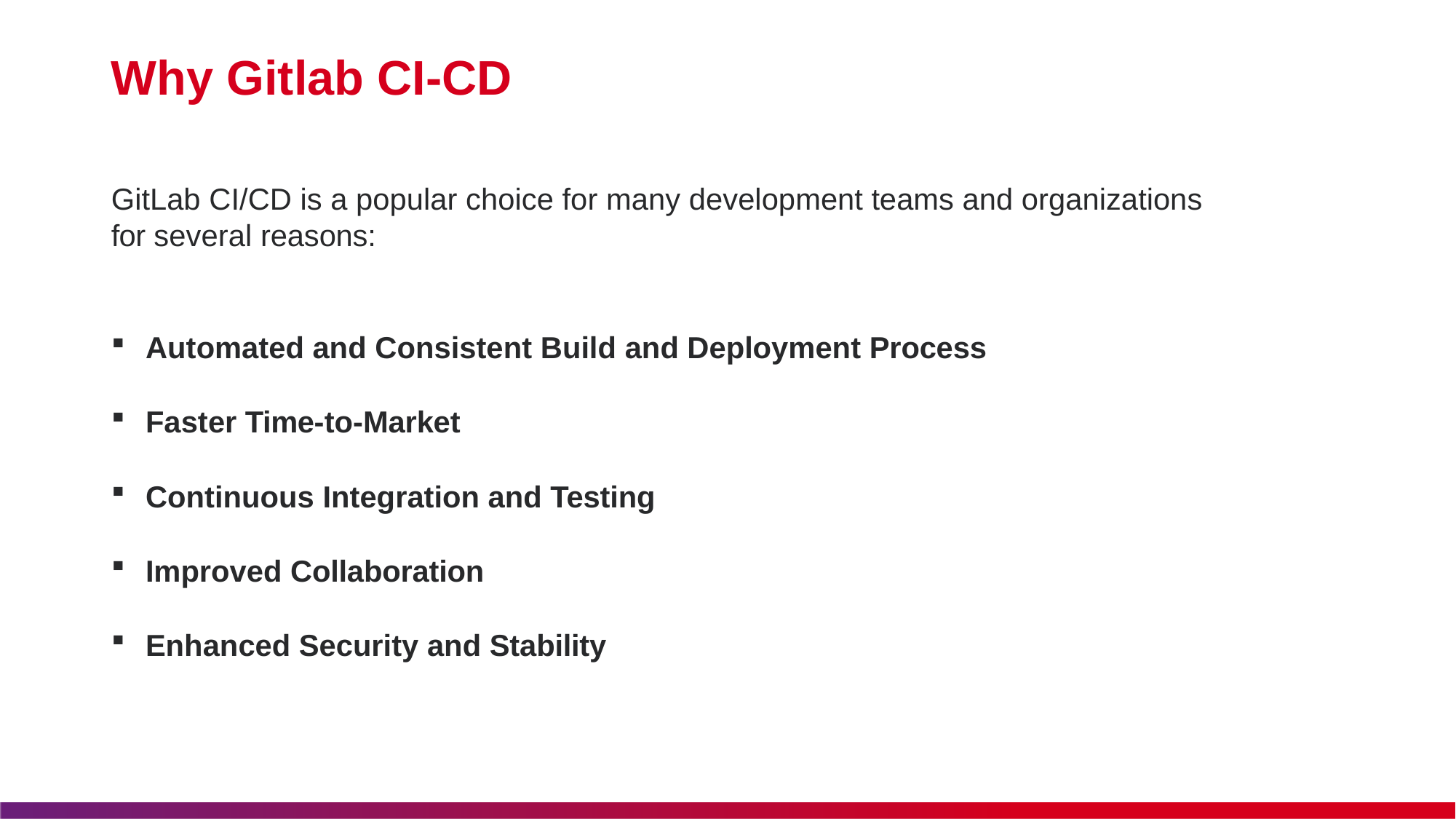

# Why Gitlab CI-CD
GitLab CI/CD is a popular choice for many development teams and organizations for several reasons:

Automated and Consistent Build and Deployment Process

Faster Time-to-Market

Continuous Integration and Testing

Improved Collaboration

Enhanced Security and Stability